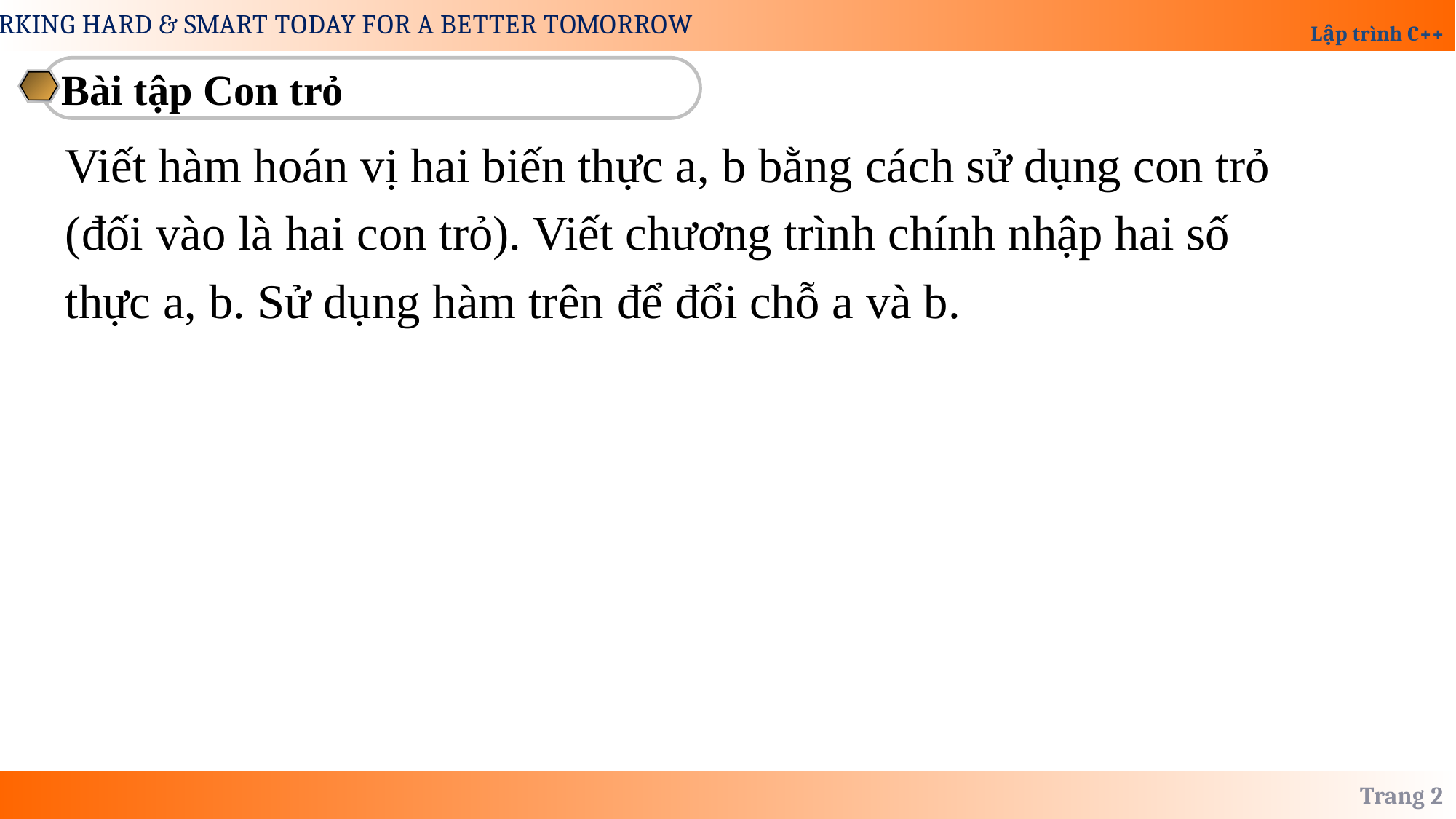

Bài tập Con trỏ

Viết hàm hoán vị hai biến thực a, b bằng cách sử dụng con trỏ
(đối vào là hai con trỏ). Viết chương trình chính nhập hai số
thực a, b. Sử dụng hàm trên để đổi chỗ a và b.
Trang 2